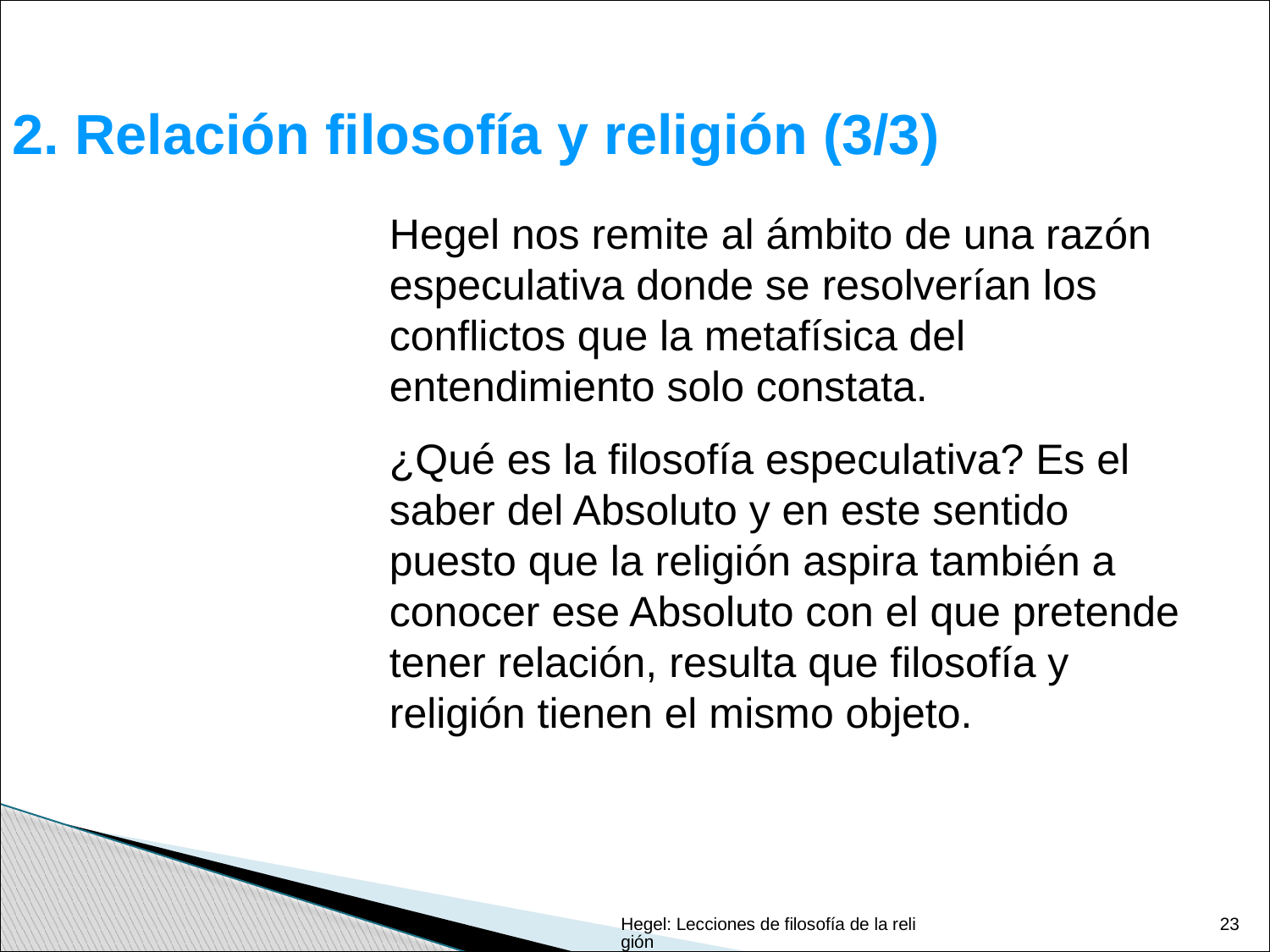

2. Relación filosofía y religión (3/3)
Hegel nos remite al ámbito de una razón especulativa donde se resolverían los conflictos que la metafísica del entendimiento solo constata.
¿Qué es la filosofía especulativa? Es el saber del Absoluto y en este sentido puesto que la religión aspira también a conocer ese Absoluto con el que pretende tener relación, resulta que filosofía y religión tienen el mismo objeto.
Hegel: Lecciones de filosofía de la religión
23